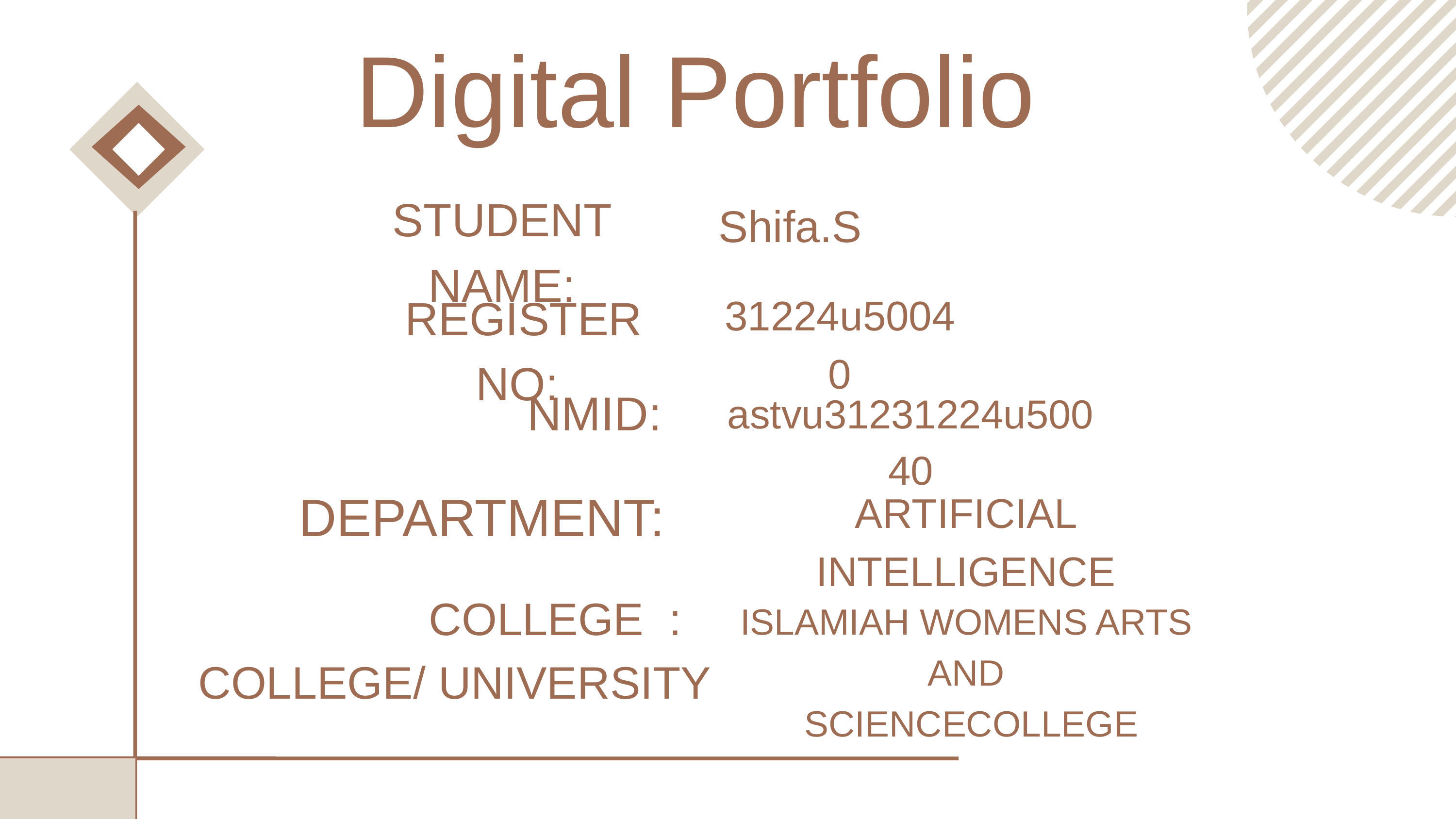

Digital Portfolio

STUDENT NAME:
Shifa.S

REGISTER NO:
31224u50040
NMID:
astvu31231224u50040
DEPARTMENT:

ARTIFICIAL INTELLIGENCE
         COLLEGE  :
         COLLEGE/ UNIVERSITY

ISLAMIAH WOMENS ARTS AND
 SCIENCECOLLEGE